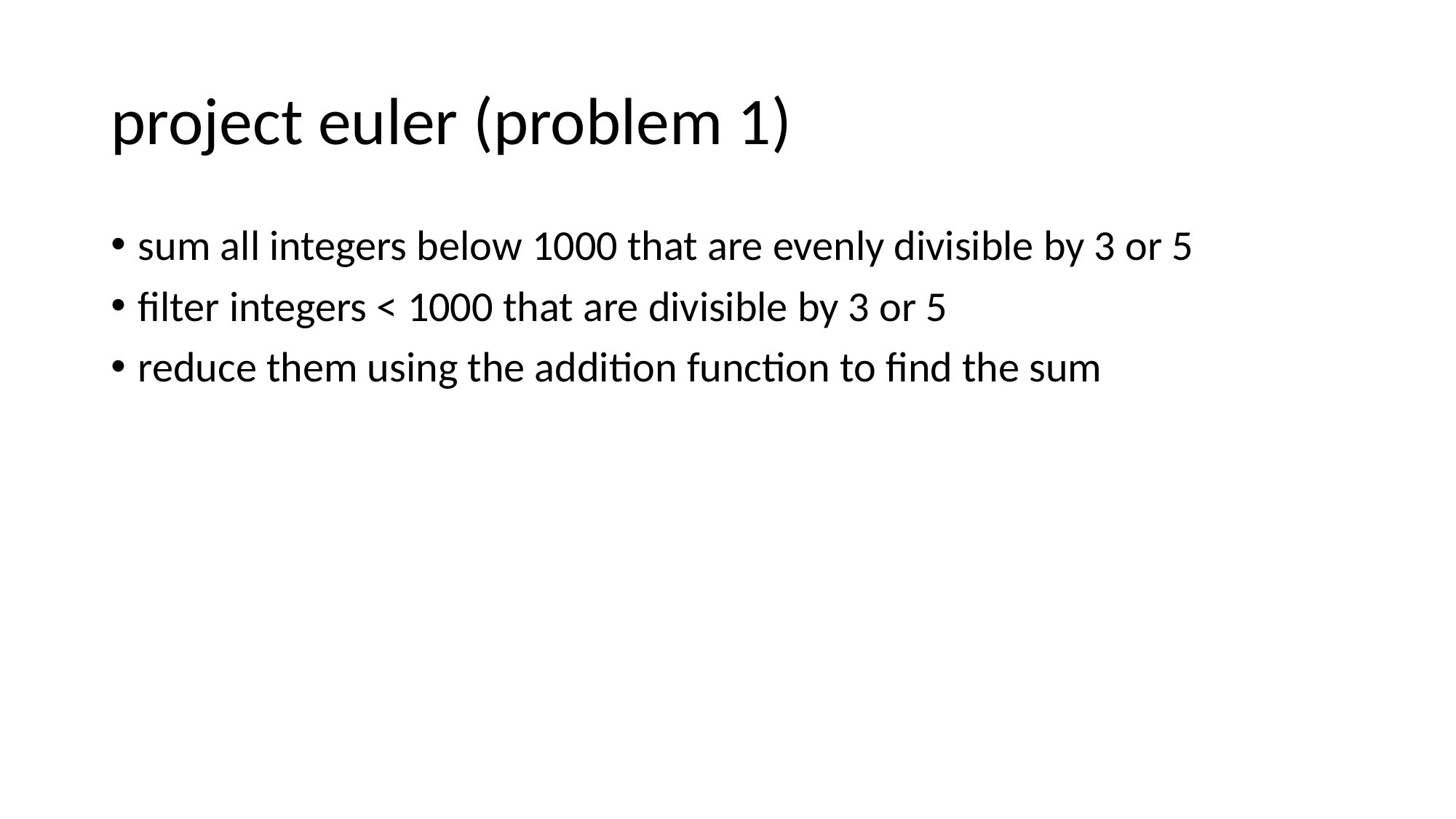

# project euler (problem 1)
sum all integers below 1000 that are evenly divisible by 3 or 5
filter integers < 1000 that are divisible by 3 or 5
reduce them using the addition function to find the sum